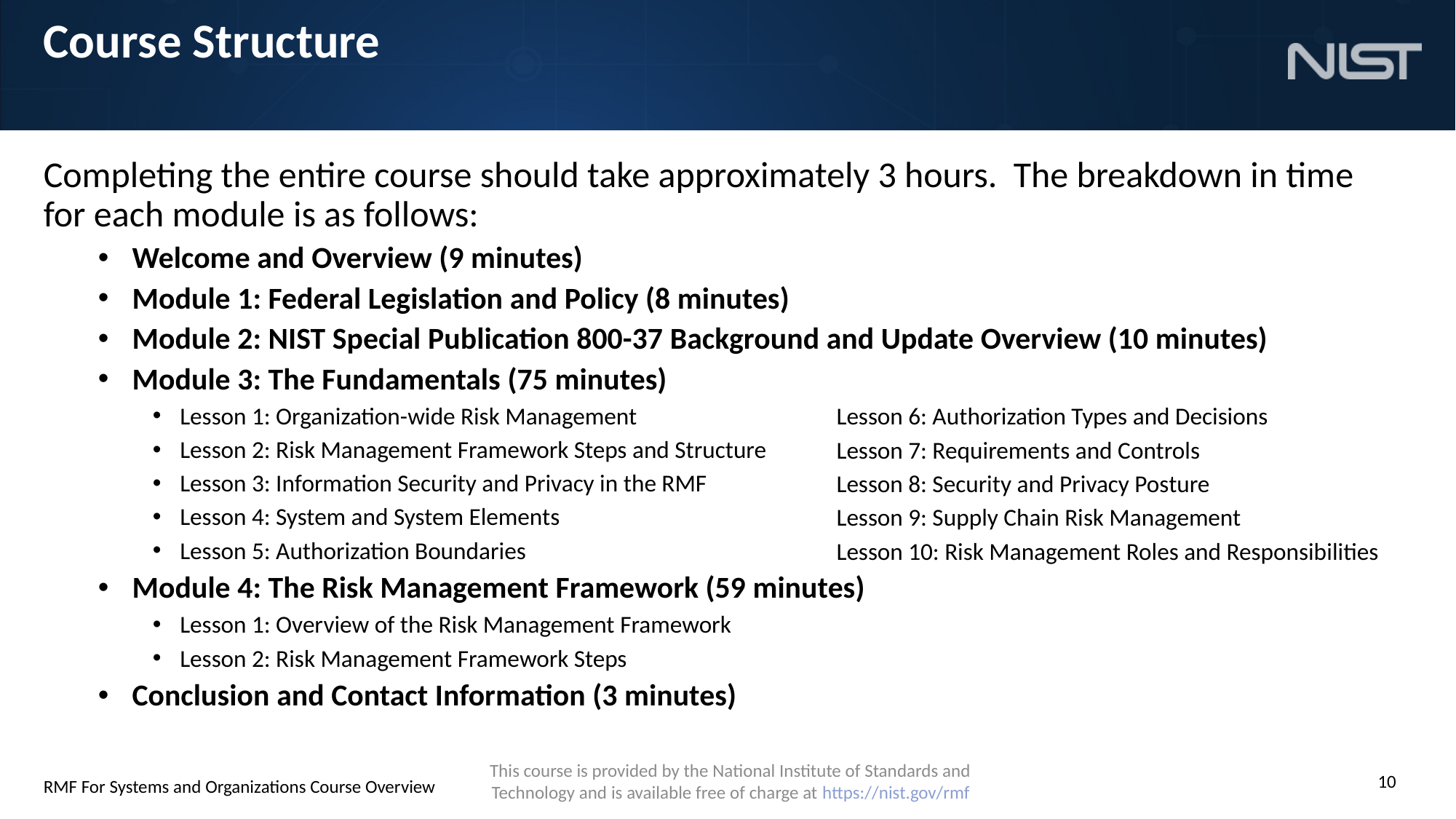

# Course Structure
Completing the entire course should take approximately 3 hours.  The breakdown in time for each module is as follows:
Welcome and Overview (9 minutes)
Module 1: Federal Legislation and Policy (8 minutes)
Module 2: NIST Special Publication 800-37 Background and Update Overview (10 minutes)
Module 3: The Fundamentals (75 minutes)
Lesson 1: Organization-wide Risk Management
Lesson 2: Risk Management Framework Steps and Structure
Lesson 3: Information Security and Privacy in the RMF
Lesson 4: System and System Elements
Lesson 5: Authorization Boundaries
Module 4: The Risk Management Framework (59 minutes)
Lesson 1: Overview of the Risk Management Framework
Lesson 2: Risk Management Framework Steps
Conclusion and Contact Information (3 minutes)
Lesson 6: Authorization Types and Decisions
Lesson 7: Requirements and Controls
Lesson 8: Security and Privacy Posture
Lesson 9: Supply Chain Risk Management
Lesson 10: Risk Management Roles and Responsibilities
RMF For Systems and Organizations Course Overview
10